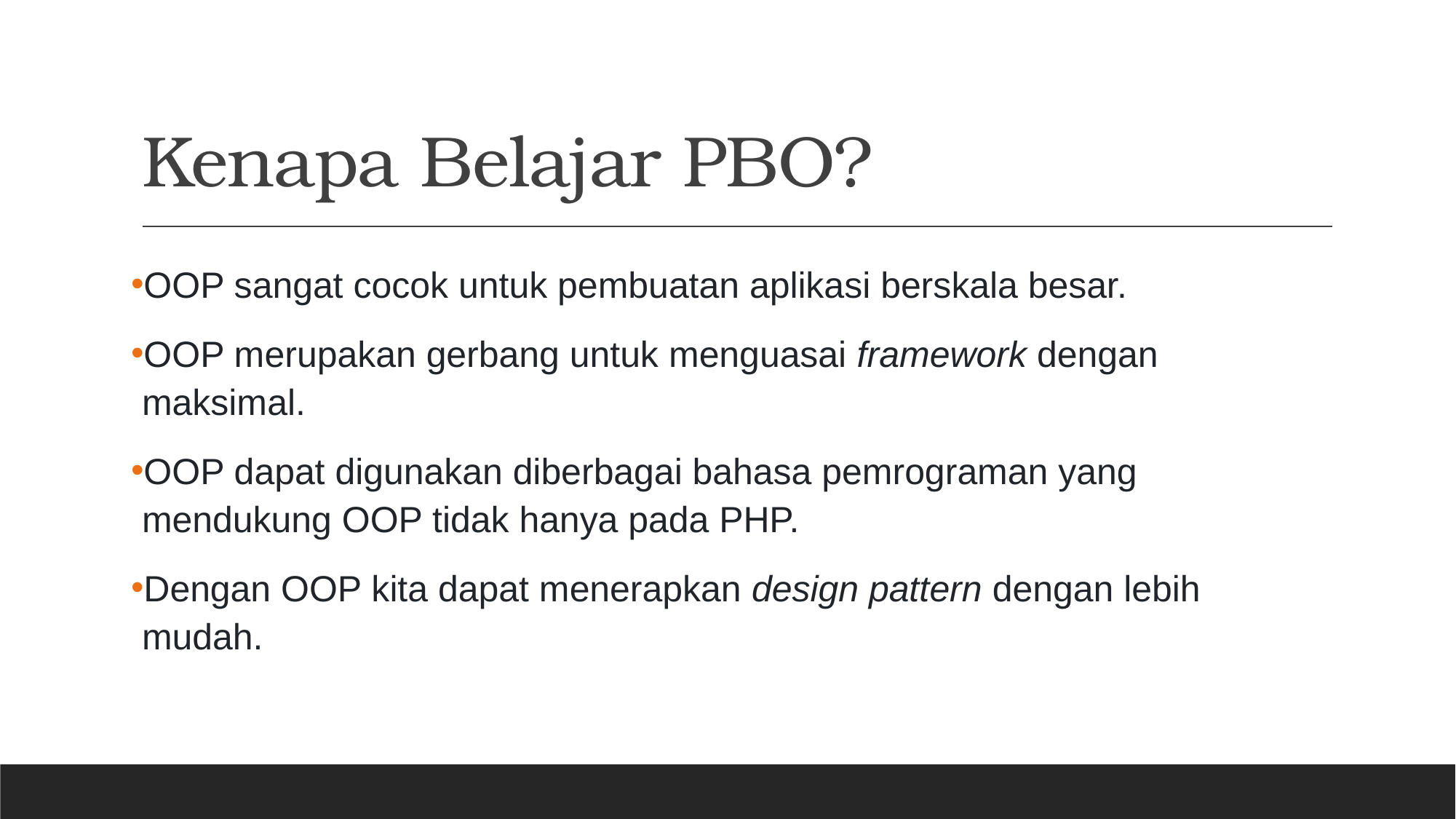

# Kenapa Belajar PBO?
OOP sangat cocok untuk pembuatan aplikasi berskala besar.
OOP merupakan gerbang untuk menguasai framework dengan maksimal.
OOP dapat digunakan diberbagai bahasa pemrograman yang mendukung OOP tidak hanya pada PHP.
Dengan OOP kita dapat menerapkan design pattern dengan lebih mudah.